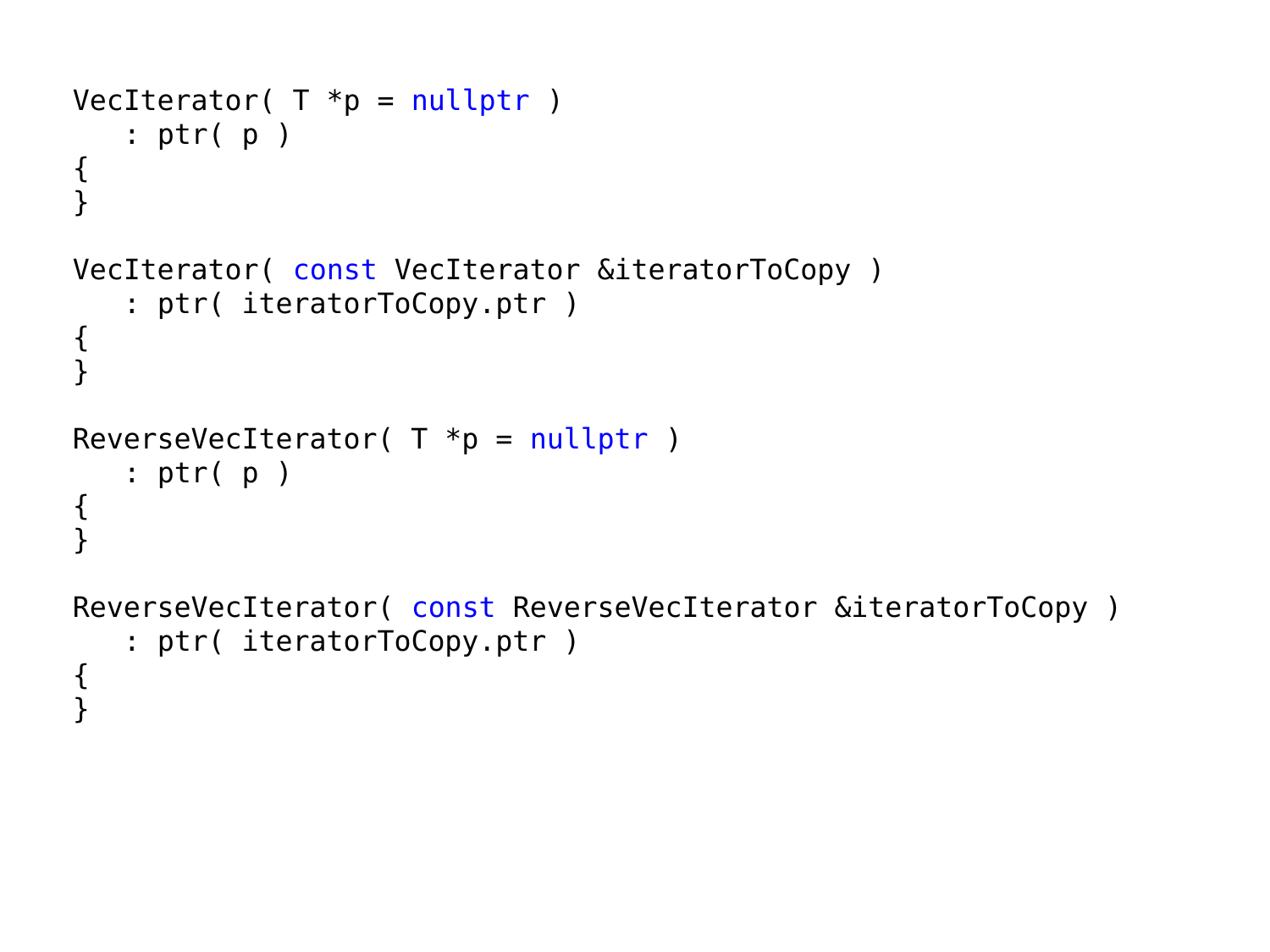

VecIterator( T *p = nullptr )
   : ptr( p )
{
}

VecIterator( const VecIterator &iteratorToCopy )
   : ptr( iteratorToCopy.ptr )
{
}

ReverseVecIterator( T *p = nullptr )
   : ptr( p )
{
}

ReverseVecIterator( const ReverseVecIterator &iteratorToCopy )
   : ptr( iteratorToCopy.ptr )
{
}